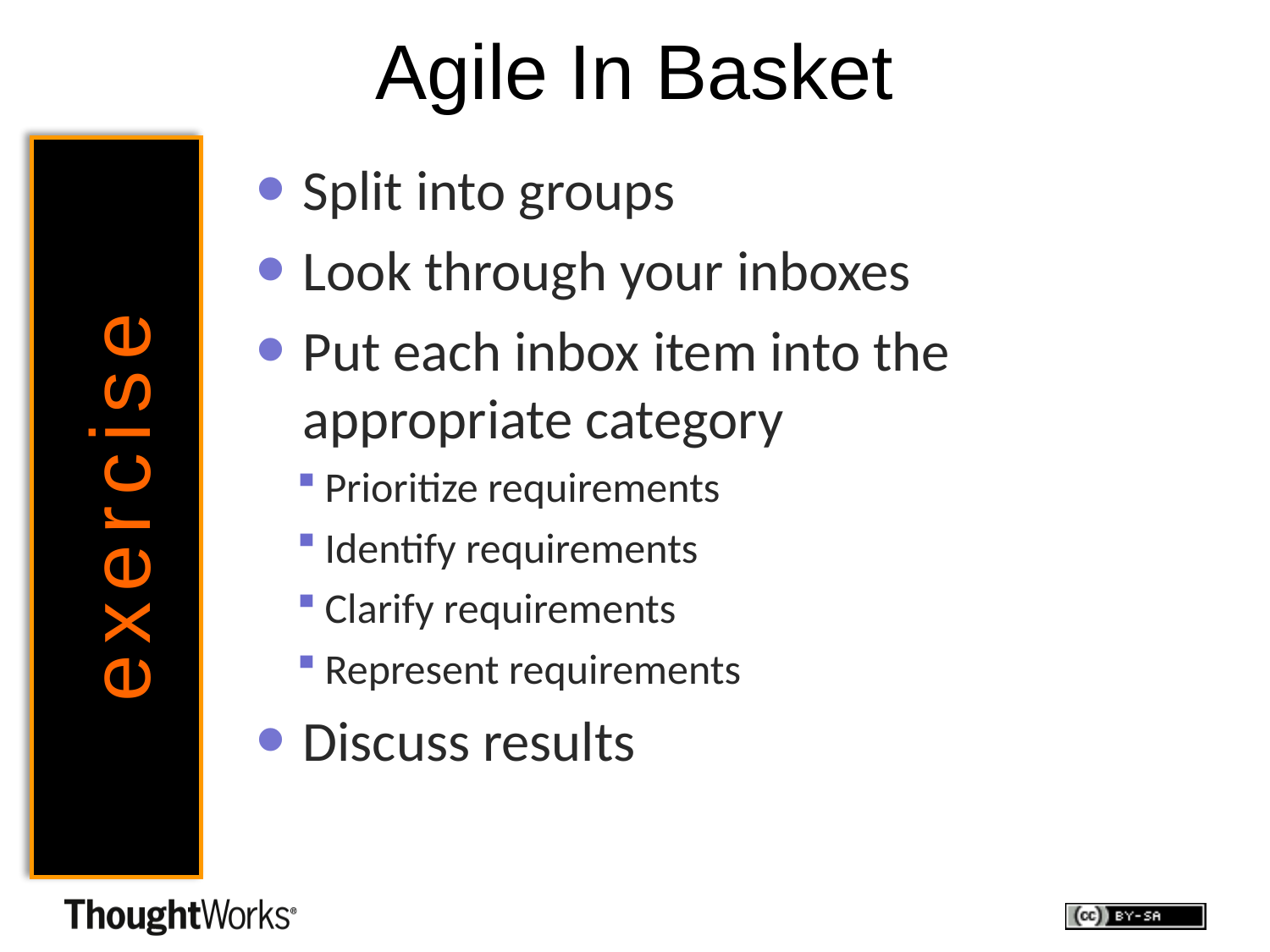

# Agile In Basket
exercise
Split into groups
Look through your inboxes
Put each inbox item into the appropriate category
Prioritize requirements
Identify requirements
Clarify requirements
Represent requirements
Discuss results